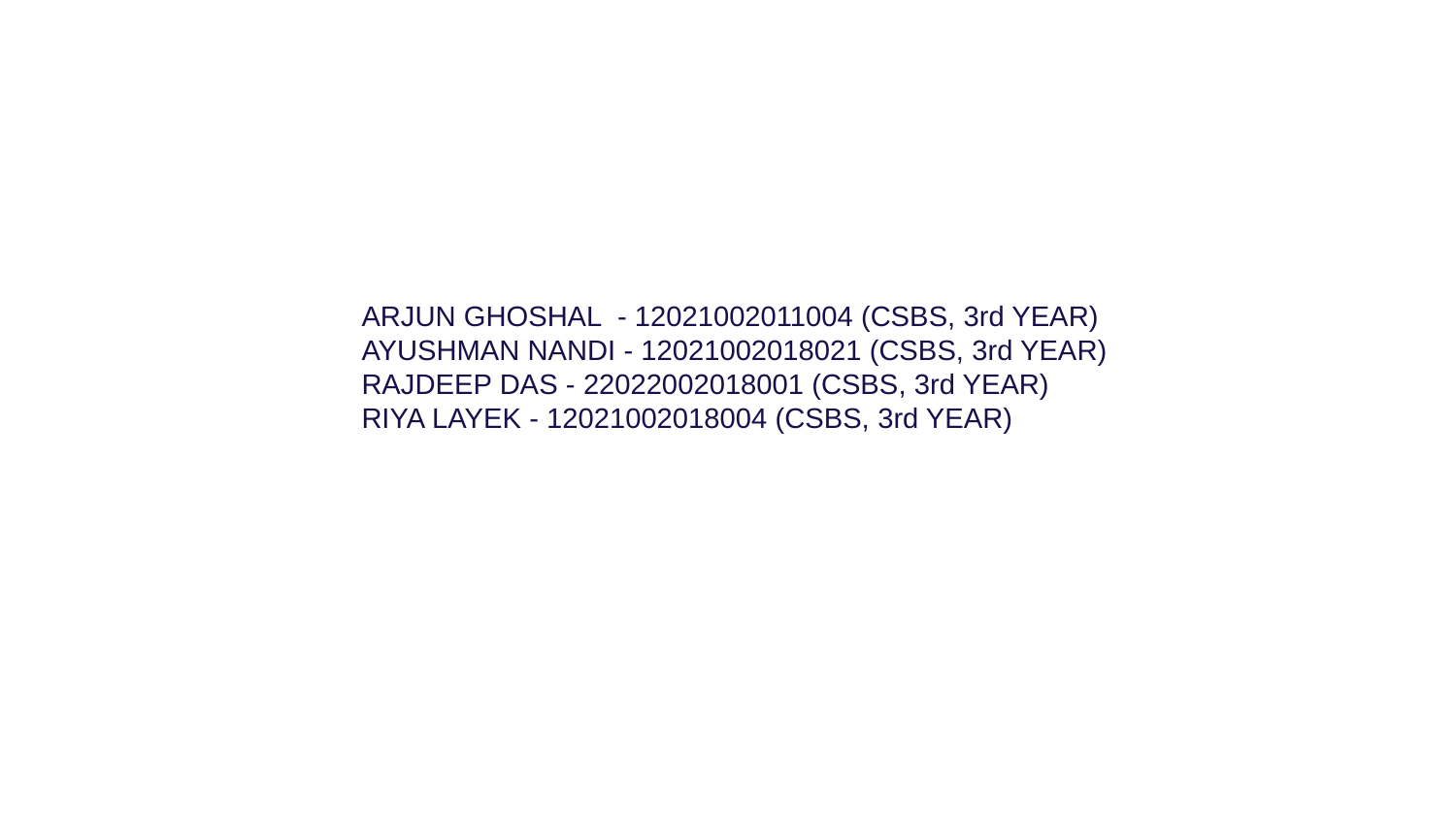

ARJUN GHOSHAL  - 12021002011004 (CSBS, 3rd YEAR)
AYUSHMAN NANDI - 12021002018021 (CSBS, 3rd YEAR)
RAJDEEP DAS - 22022002018001 (CSBS, 3rd YEAR)
RIYA LAYEK - 12021002018004 (CSBS, 3rd YEAR)